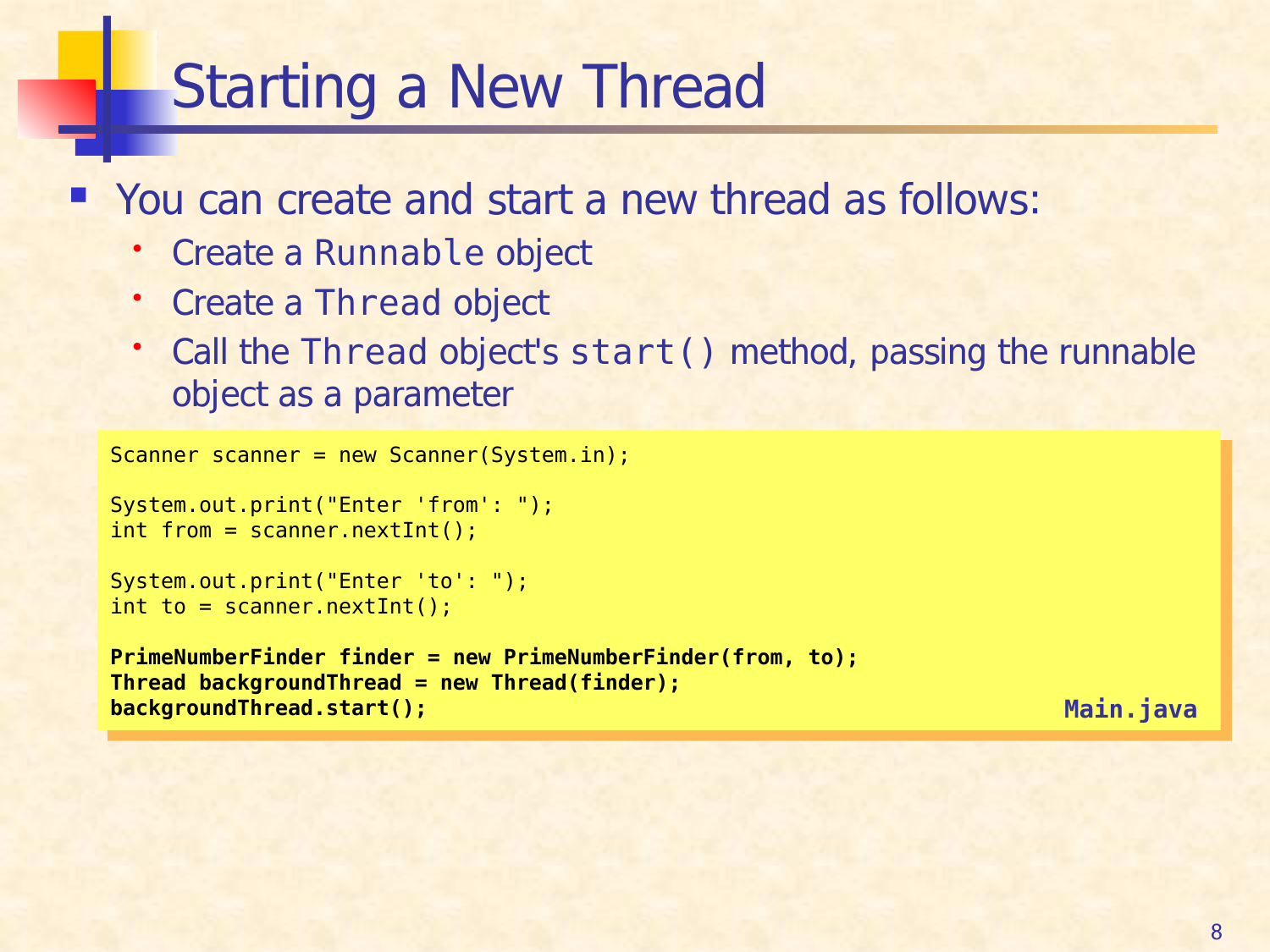

# Starting a New Thread
You can create and start a new thread as follows:
Create a Runnable object
Create a Thread object
Call the Thread object's start() method, passing the runnable object as a parameter
Scanner scanner = new Scanner(System.in);

System.out.print("Enter 'from': ");
int from = scanner.nextInt();

System.out.print("Enter 'to': ");
int to = scanner.nextInt();

PrimeNumberFinder finder = new PrimeNumberFinder(from, to);
Thread backgroundThread = new Thread(finder);
backgroundThread.start();
Main.java
8